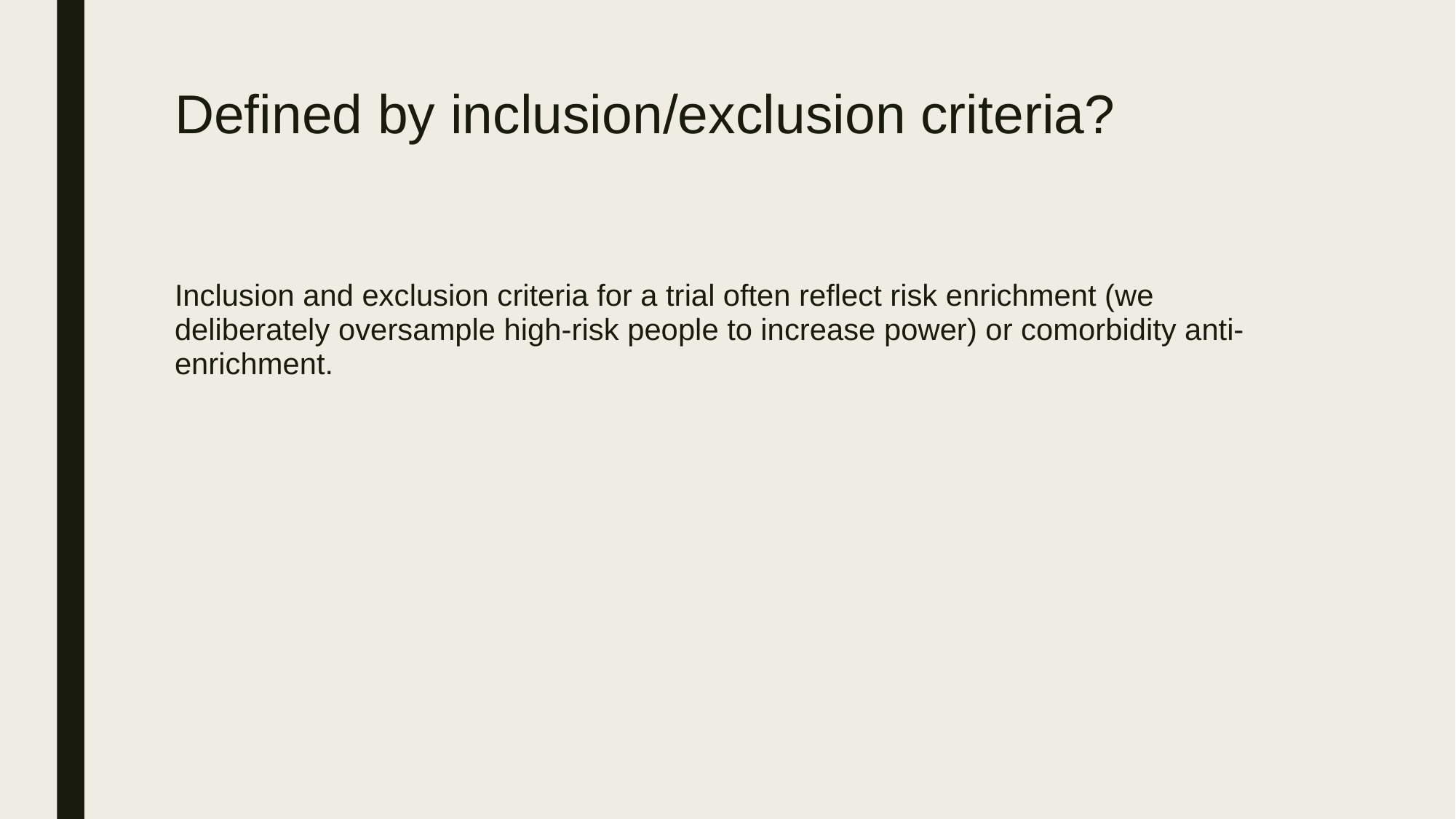

# Defined by inclusion/exclusion criteria?
Inclusion and exclusion criteria for a trial often reflect risk enrichment (we deliberately oversample high-risk people to increase power) or comorbidity anti-enrichment.